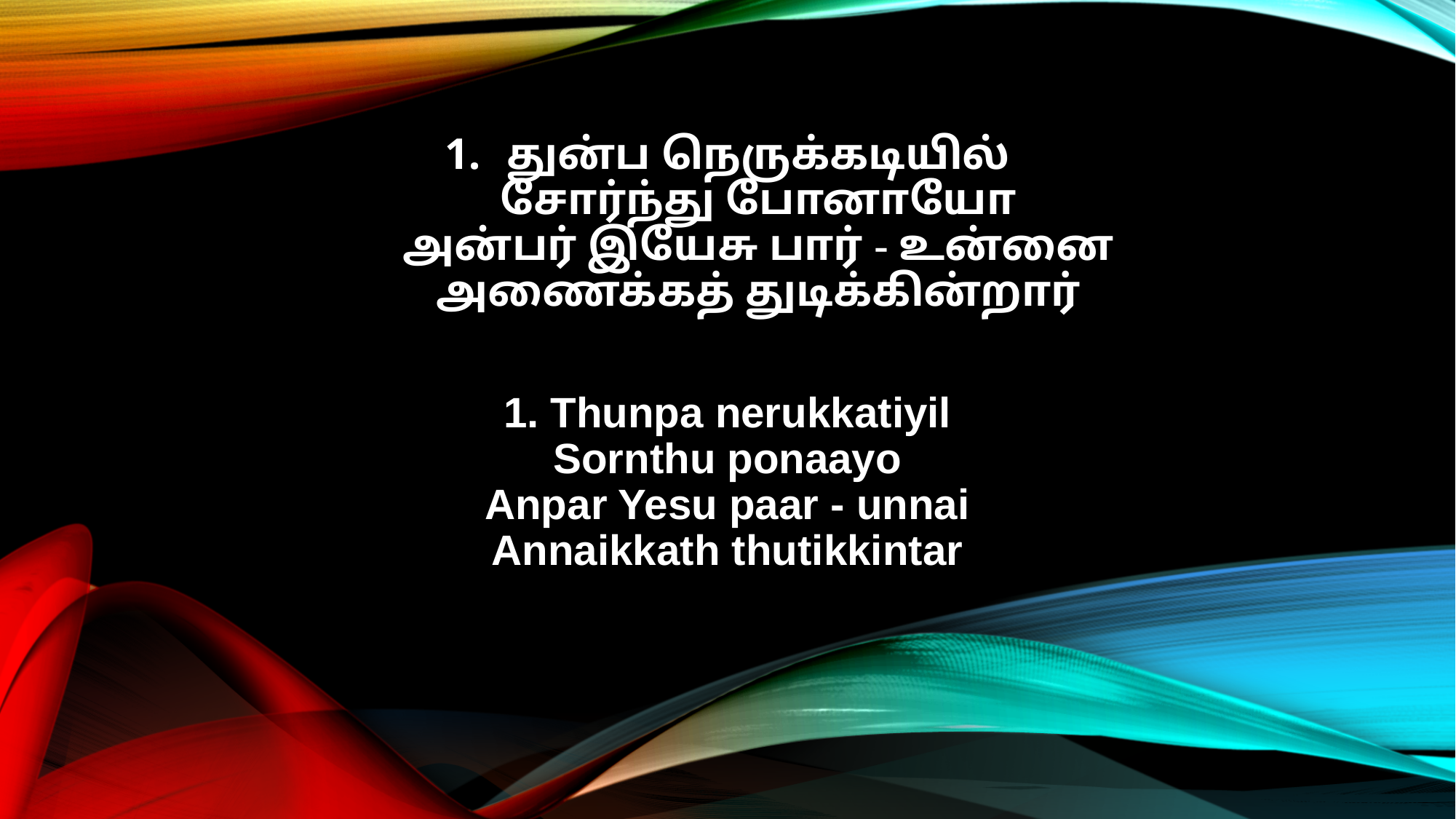

துன்ப நெருக்கடியில்
சோர்ந்து போனாயோ
அன்பர் இயேசு பார் - உன்னை
அணைக்கத் துடிக்கின்றார்

1. Thunpa nerukkatiyil
Sornthu ponaayo
Anpar Yesu paar - unnai
Annaikkath thutikkintar